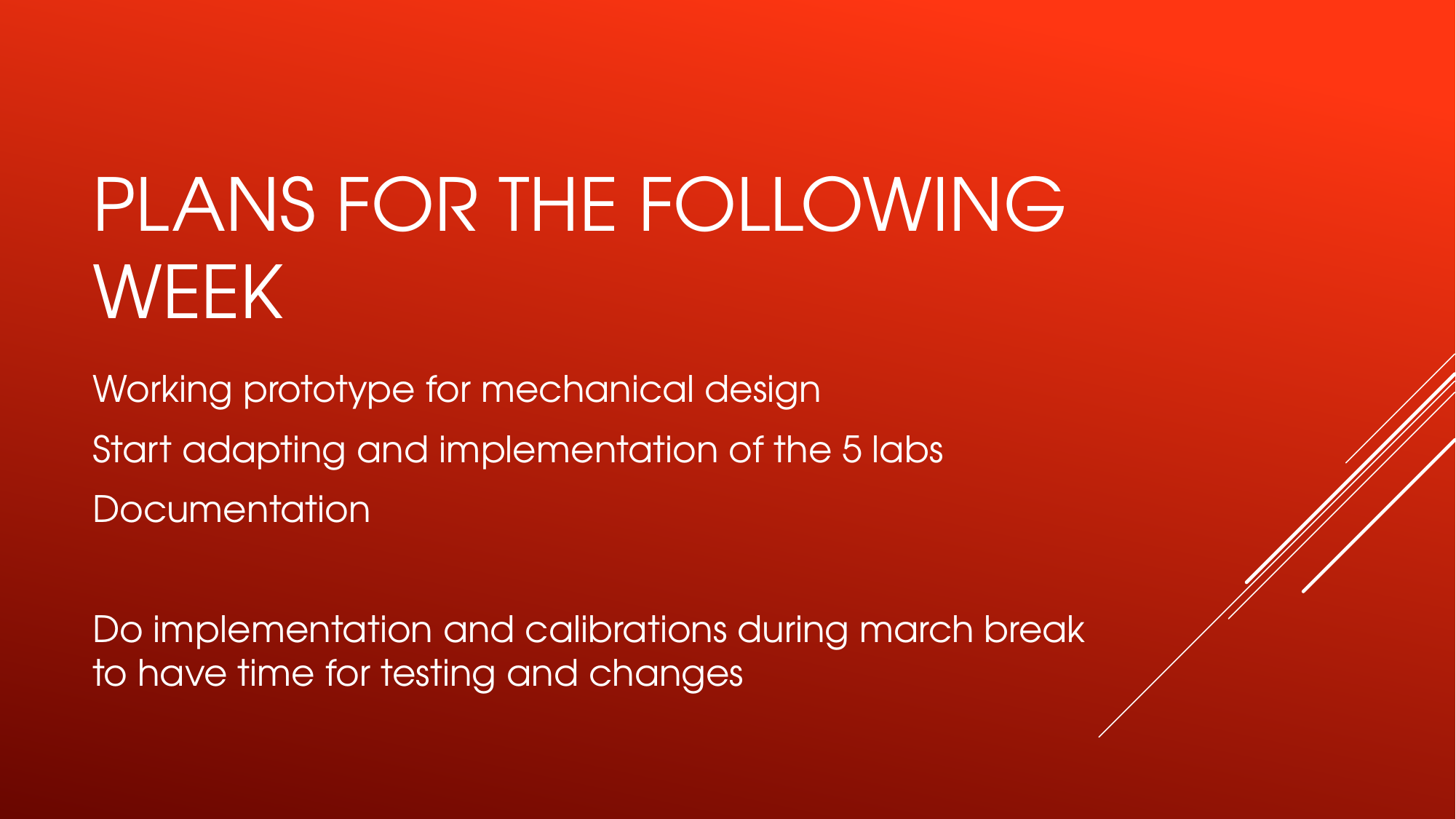

# Plans for the following week
Working prototype for mechanical design
Start adapting and implementation of the 5 labs
Documentation

Do implementation and calibrations during march break to have time for testing and changes